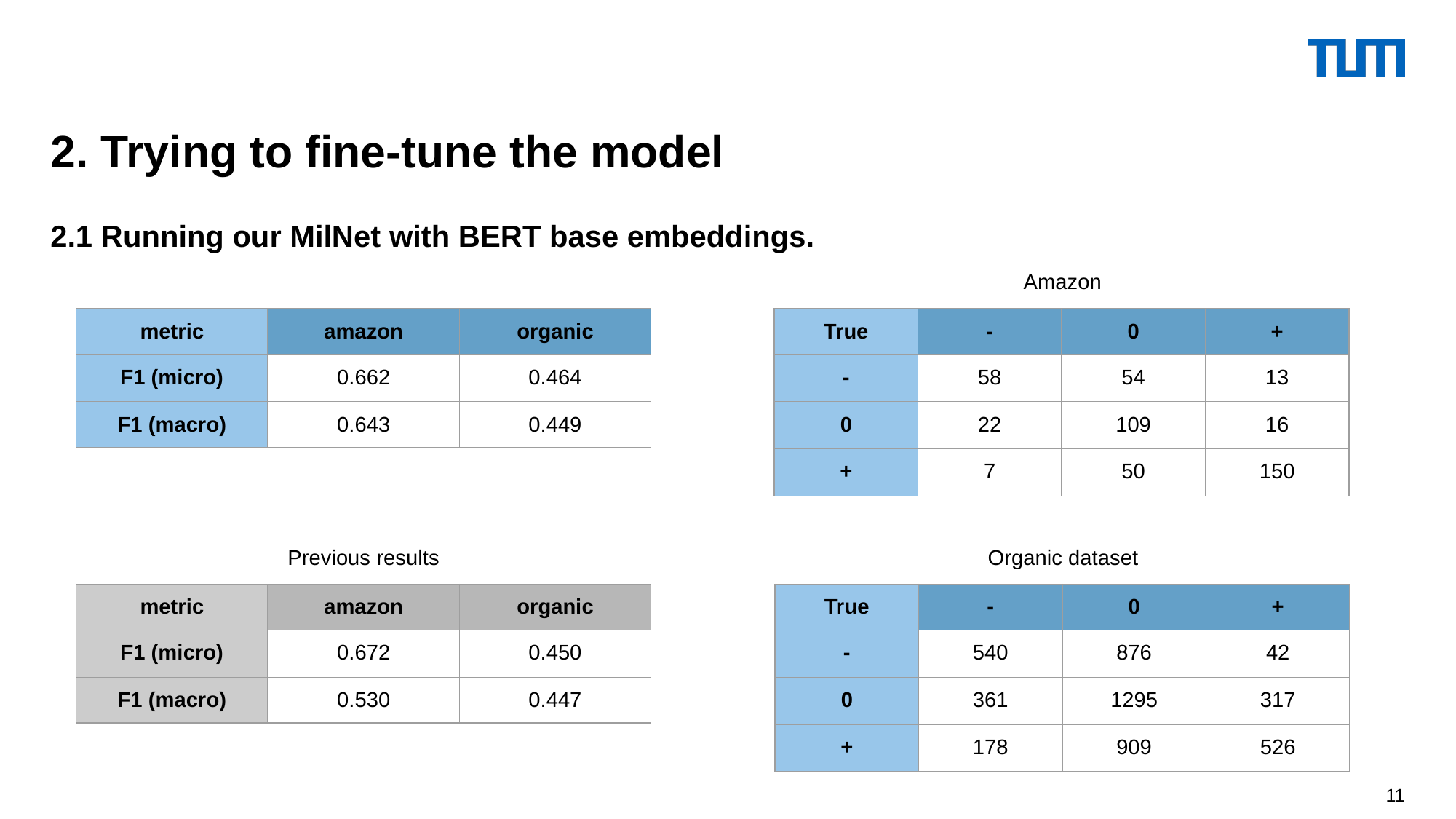

2. Trying to fine-tune the model

2.1 Running our MilNet with BERT base embeddings.

Amazon
| metric | amazon | organic |
| --- | --- | --- |
| F1 (micro) | 0.662 | 0.464 |
| F1 (macro) | 0.643 | 0.449 |
| True | - | 0 | + |
| --- | --- | --- | --- |
| - | 58 | 54 | 13 |
| 0 | 22 | 109 | 16 |
| + | 7 | 50 | 150 |
Previous results
Organic dataset
| metric | amazon | organic |
| --- | --- | --- |
| F1 (micro) | 0.672 | 0.450 |
| F1 (macro) | 0.530 | 0.447 |
| True | - | 0 | + |
| --- | --- | --- | --- |
| - | 540 | 876 | 42 |
| 0 | 361 | 1295 | 317 |
| + | 178 | 909 | 526 |
11